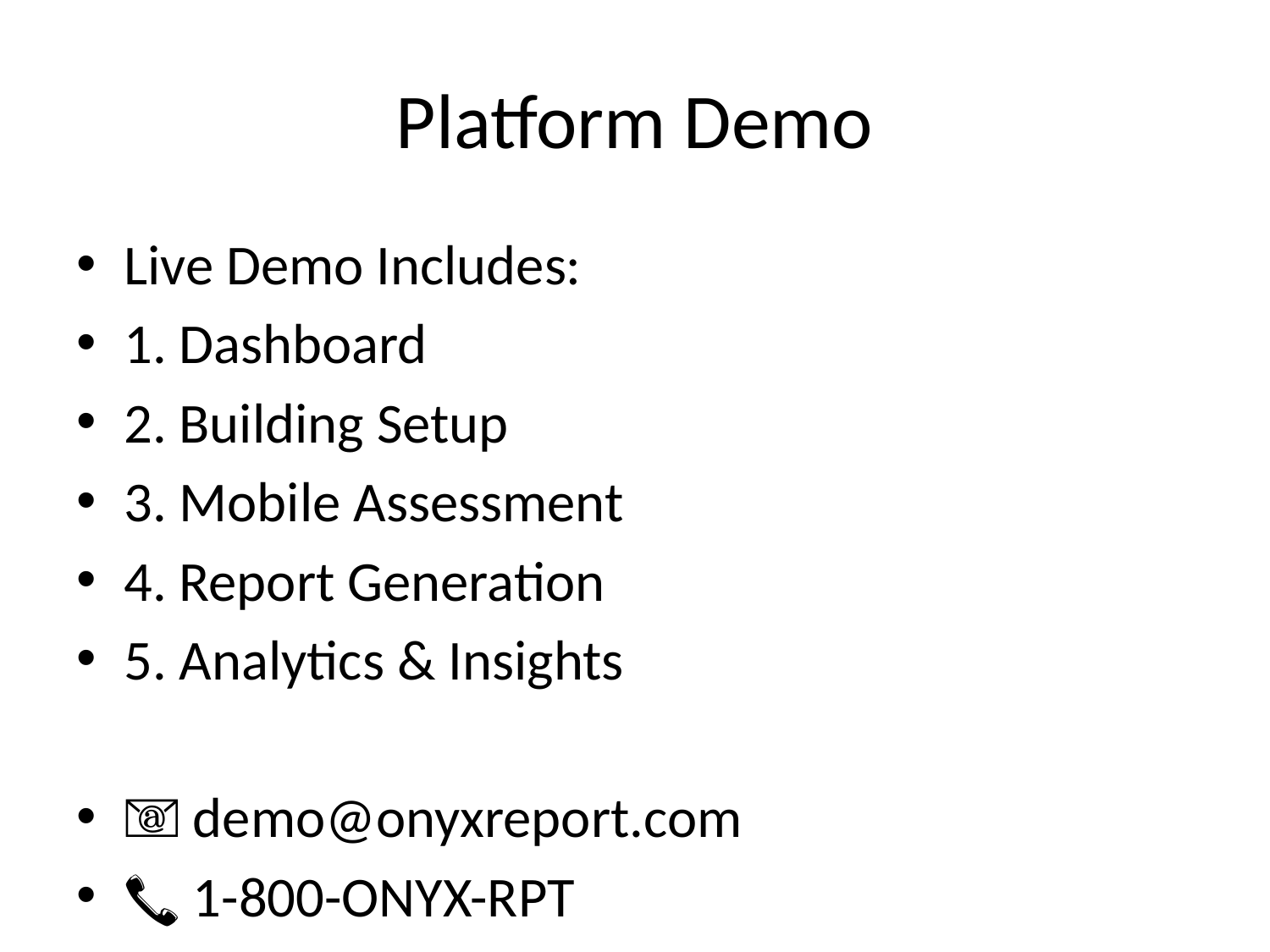

# Platform Demo
Live Demo Includes:
1. Dashboard
2. Building Setup
3. Mobile Assessment
4. Report Generation
5. Analytics & Insights

📧 demo@onyxreport.com
📞 1-800-ONYX-RPT